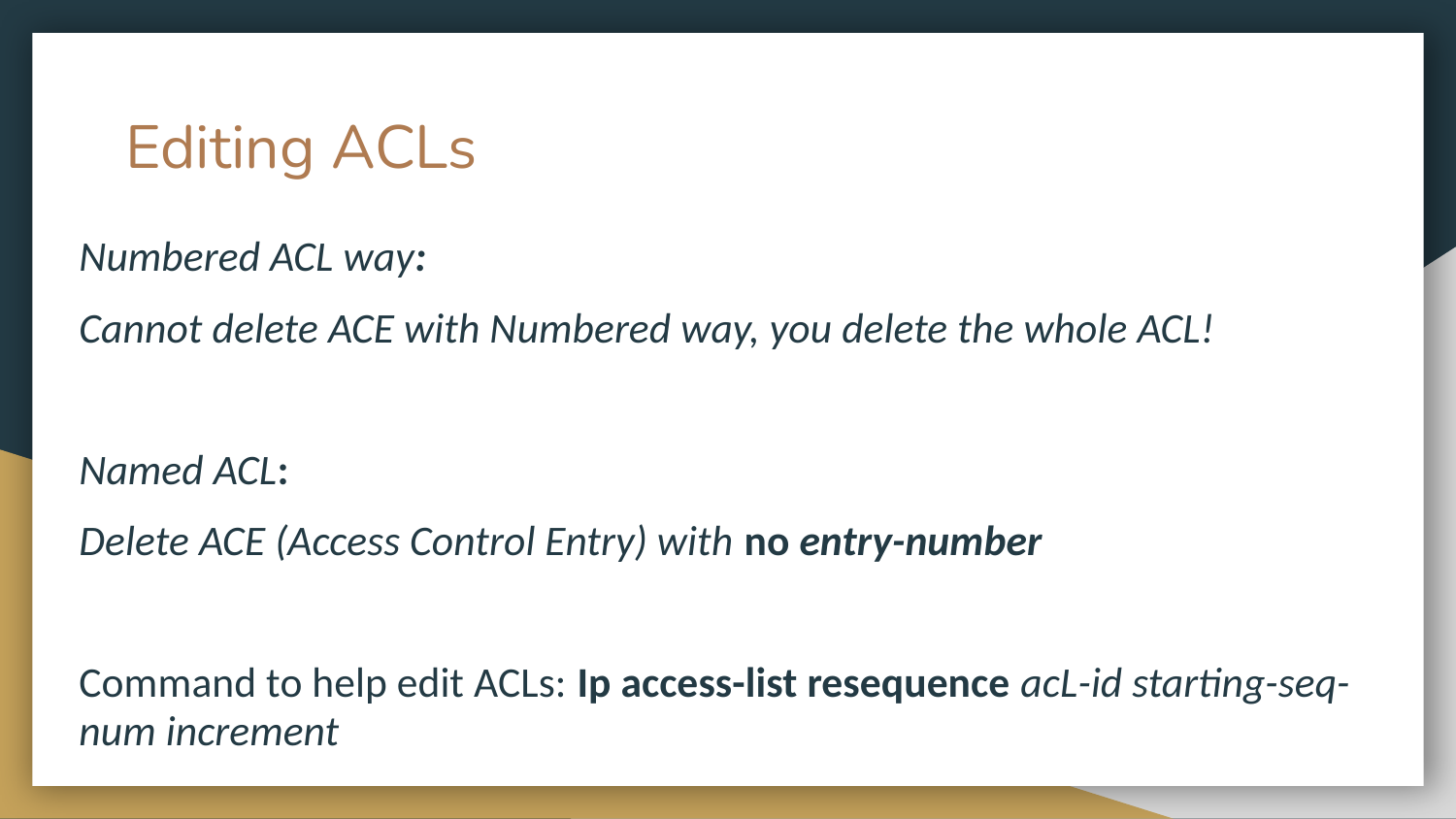

# Editing ACLs
Numbered ACL way:
Cannot delete ACE with Numbered way, you delete the whole ACL!

Named ACL:
Delete ACE (Access Control Entry) with no entry-number

Command to help edit ACLs: Ip access-list resequence acL-id starting-seq-num increment